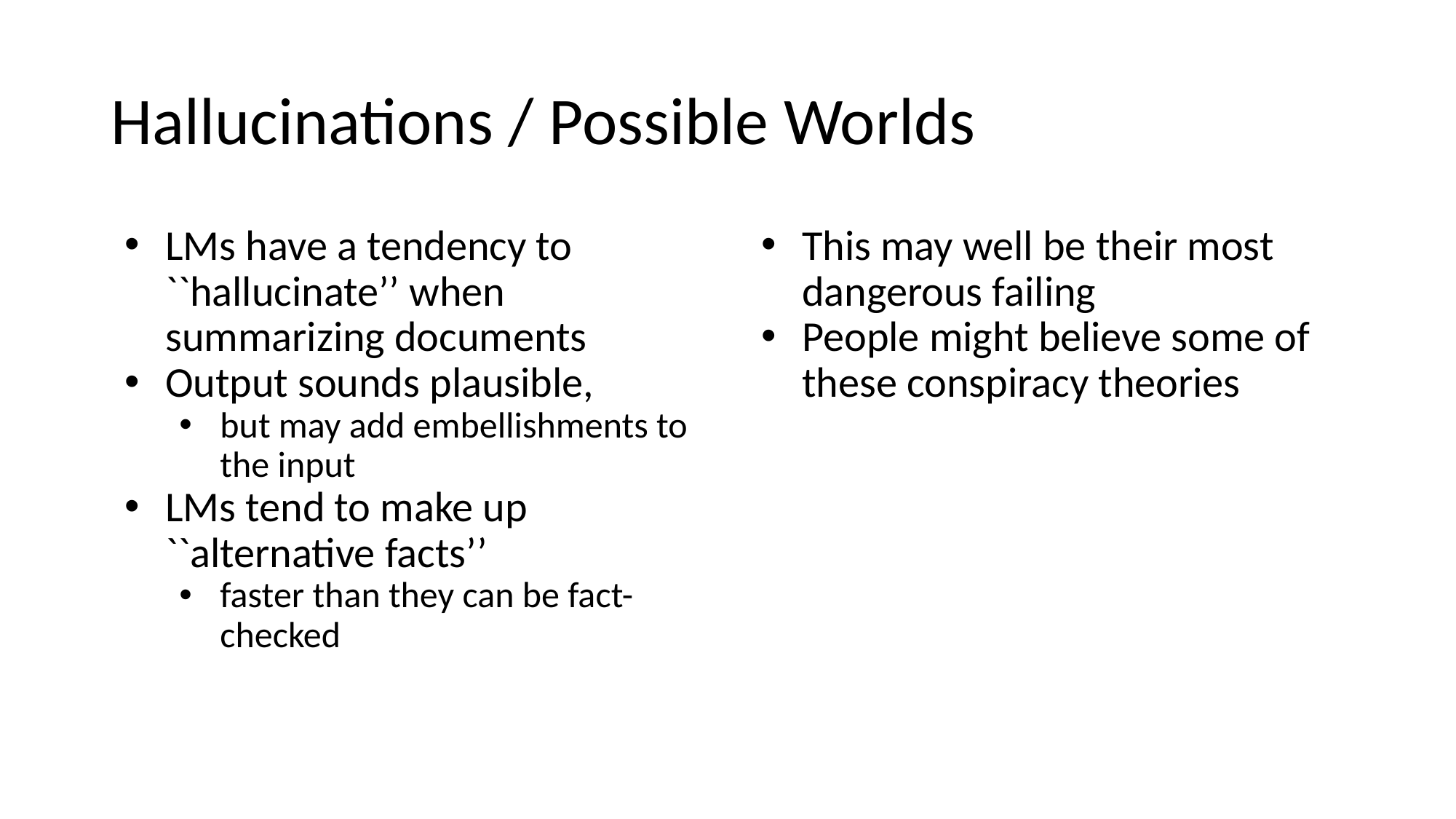

# Hallucinations / Possible Worlds
LMs have a tendency to ``hallucinate’’ when summarizing documents
Output sounds plausible,
but may add embellishments to the input
LMs tend to make up ``alternative facts’’
faster than they can be fact-checked
This may well be their most dangerous failing
People might believe some of these conspiracy theories